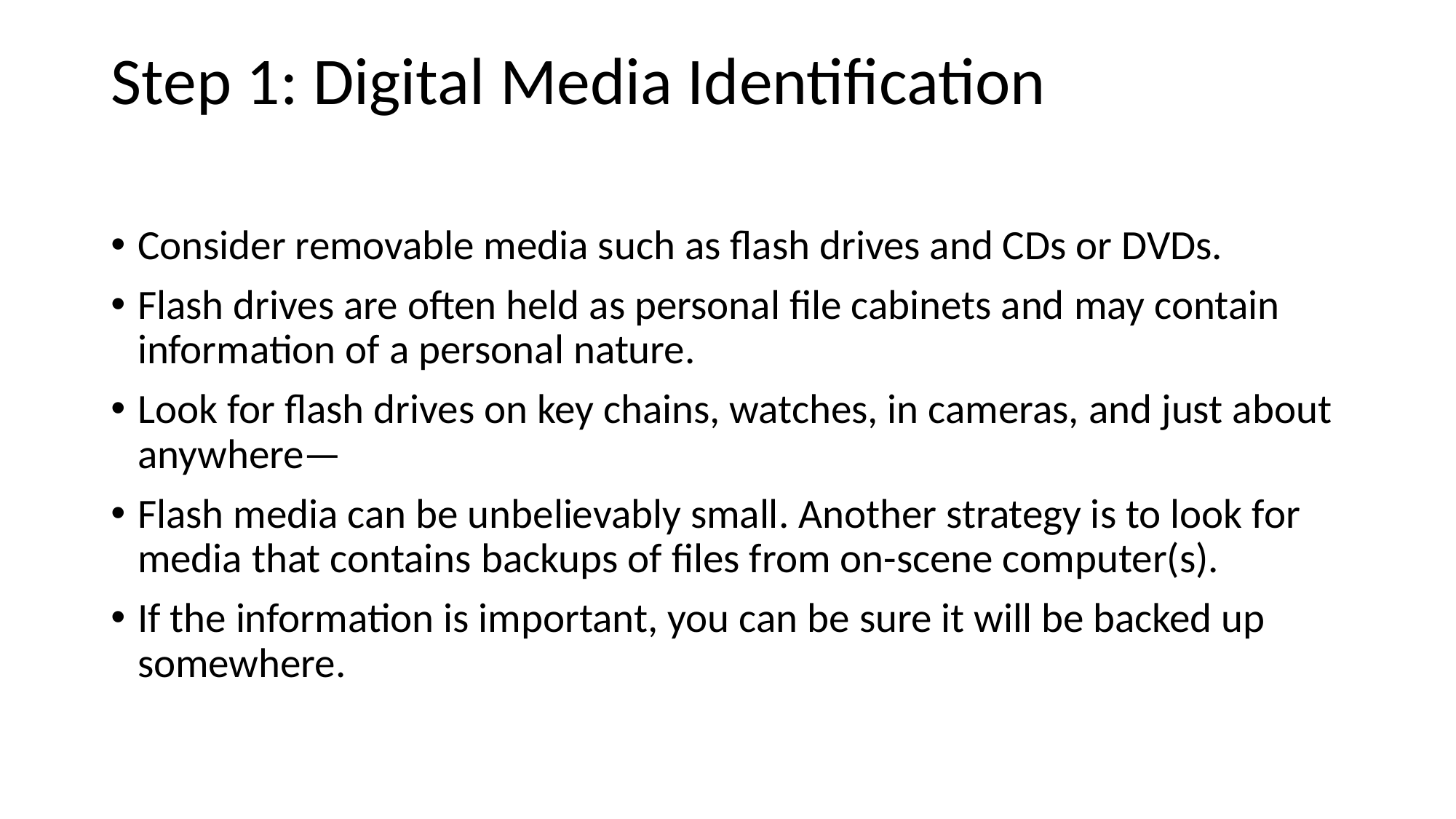

# Step 1: Digital Media Identification
Consider removable media such as flash drives and CDs or DVDs.
Flash drives are often held as personal file cabinets and may contain information of a personal nature.
Look for flash drives on key chains, watches, in cameras, and just about anywhere—
Flash media can be unbelievably small. Another strategy is to look for media that contains backups of files from on-scene computer(s).
If the information is important, you can be sure it will be backed up somewhere.